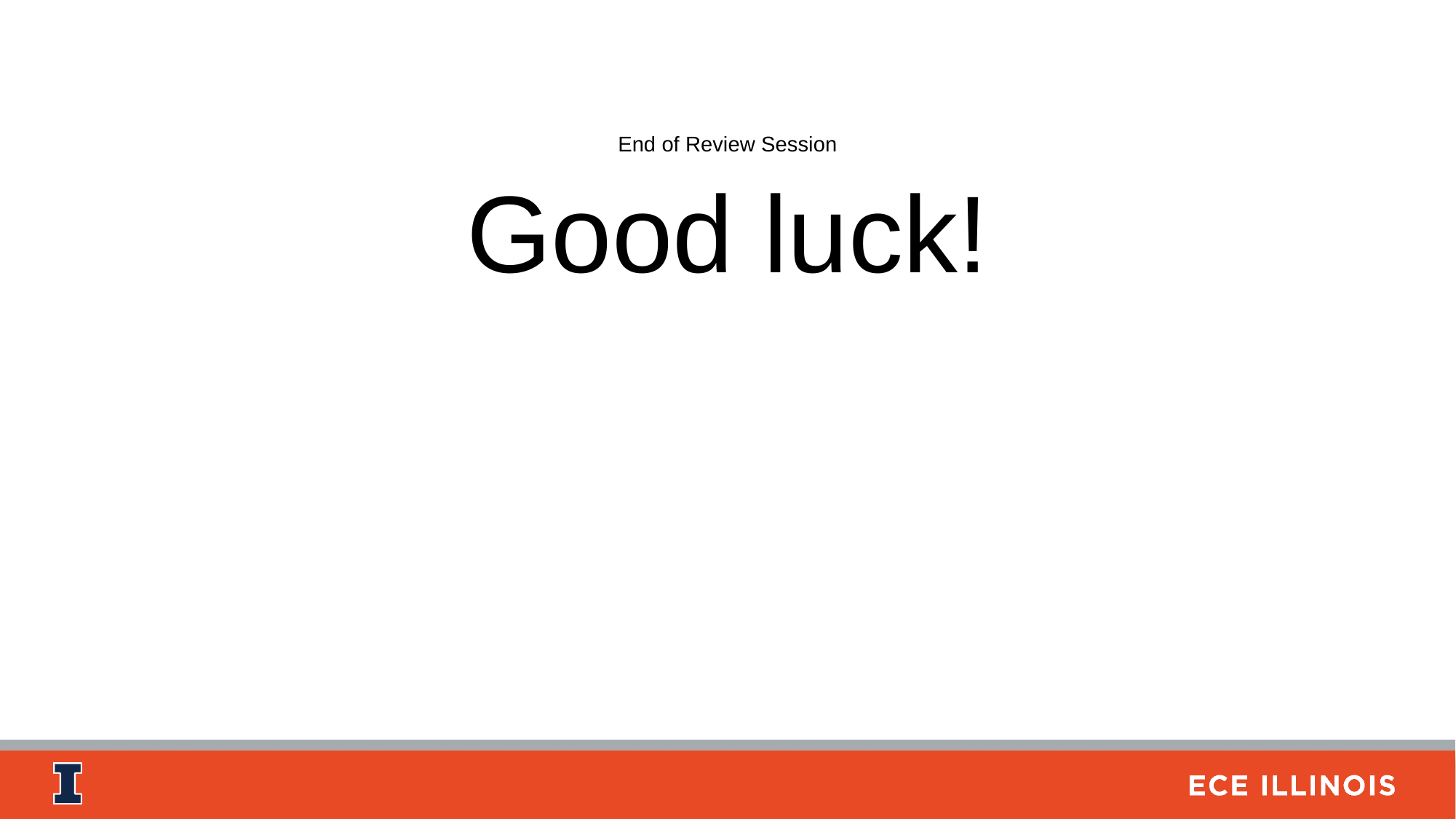

# End of Review Session
Good luck!